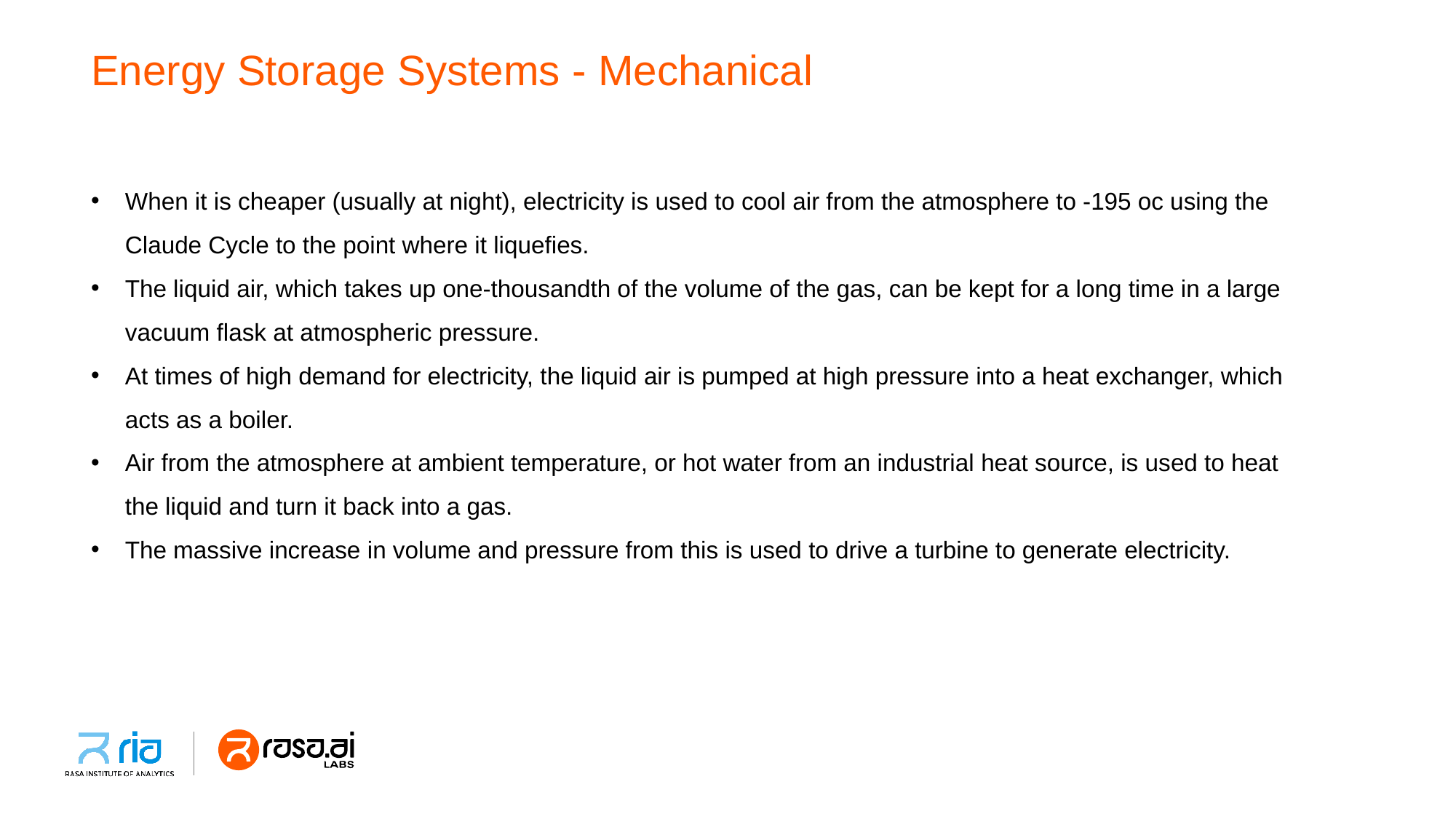

# Energy Storage Systems - Mechanical
When it is cheaper (usually at night), electricity is used to cool air from the atmosphere to -195 oc using the Claude Cycle to the point where it liquefies.
The liquid air, which takes up one-thousandth of the volume of the gas, can be kept for a long time in a large vacuum flask at atmospheric pressure.
At times of high demand for electricity, the liquid air is pumped at high pressure into a heat exchanger, which acts as a boiler.
Air from the atmosphere at ambient temperature, or hot water from an industrial heat source, is used to heat the liquid and turn it back into a gas.
The massive increase in volume and pressure from this is used to drive a turbine to generate electricity.